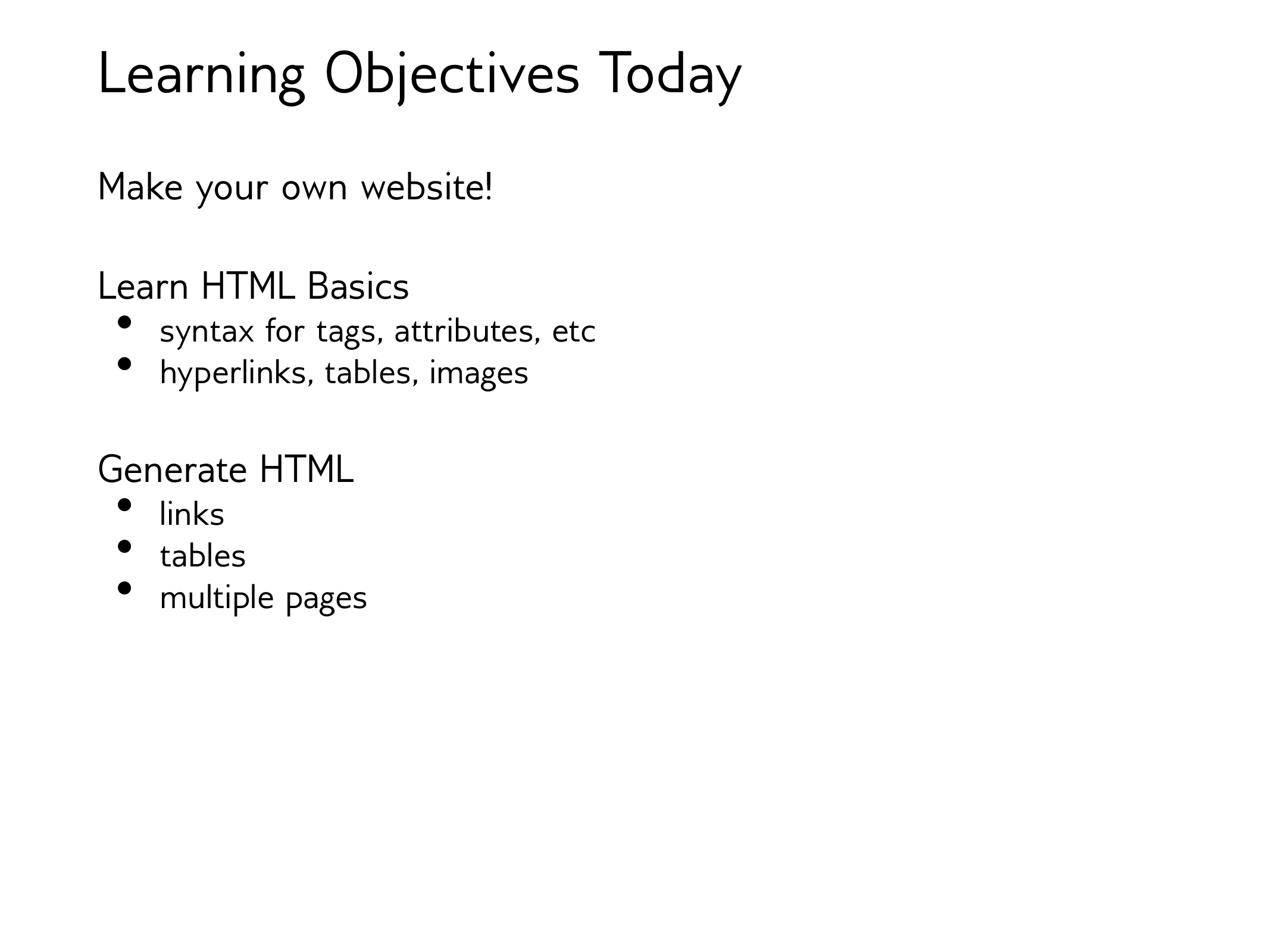

# Learning Objectives Today
Make your own website!
Learn HTML Basics
syntax for tags, attributes, etc
hyperlinks, tables, images
Generate HTML
links
tables
multiple pages